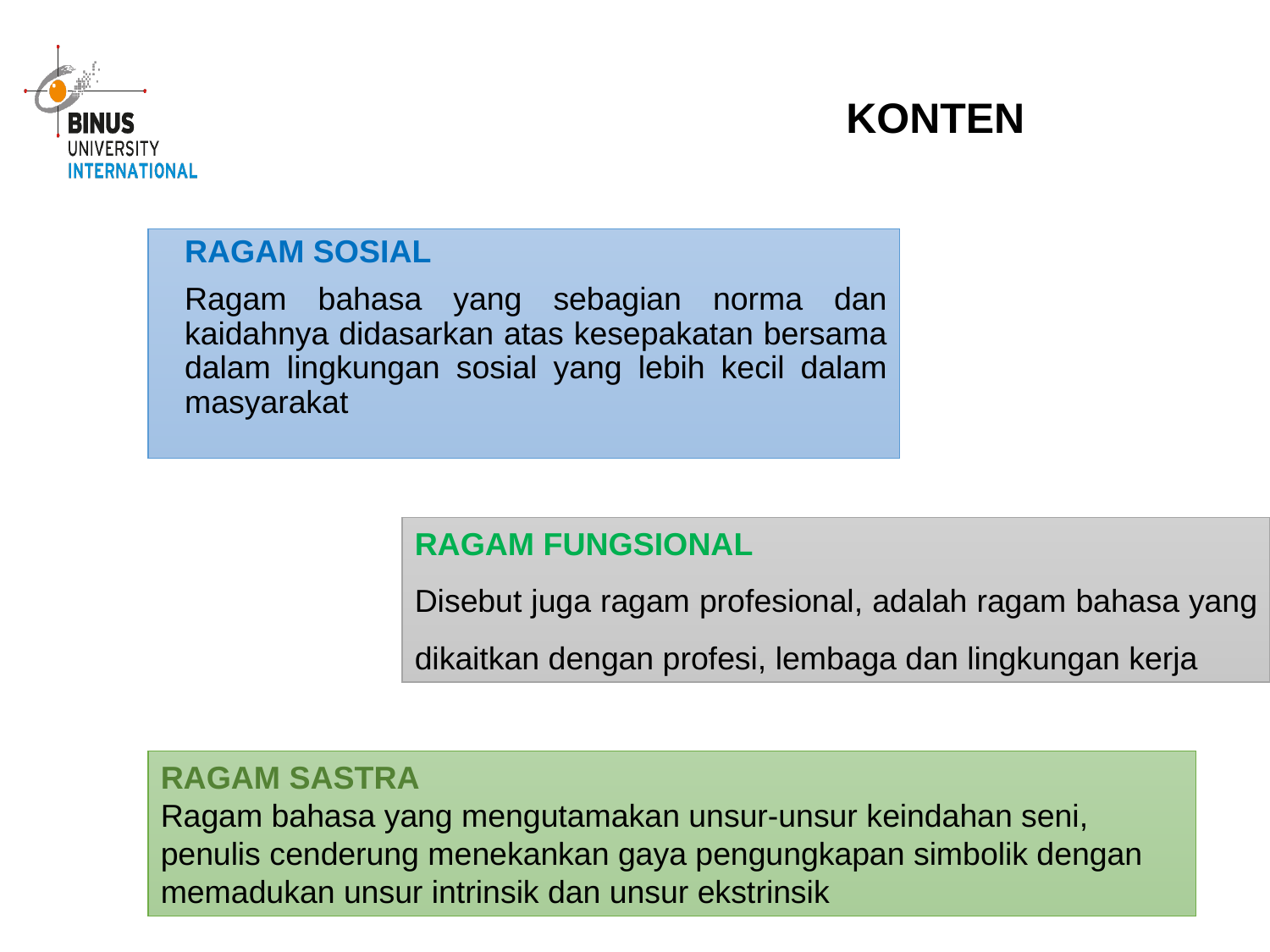

KONTEN
	RAGAM SOSIAL
	Ragam bahasa yang sebagian norma dan kaidahnya didasarkan atas kesepakatan bersama dalam lingkungan sosial yang lebih kecil dalam masyarakat
RAGAM FUNGSIONAL
Disebut juga ragam profesional, adalah ragam bahasa yang dikaitkan dengan profesi, lembaga dan lingkungan kerja
RAGAM SASTRA
Ragam bahasa yang mengutamakan unsur-unsur keindahan seni, penulis cenderung menekankan gaya pengungkapan simbolik dengan memadukan unsur intrinsik dan unsur ekstrinsik